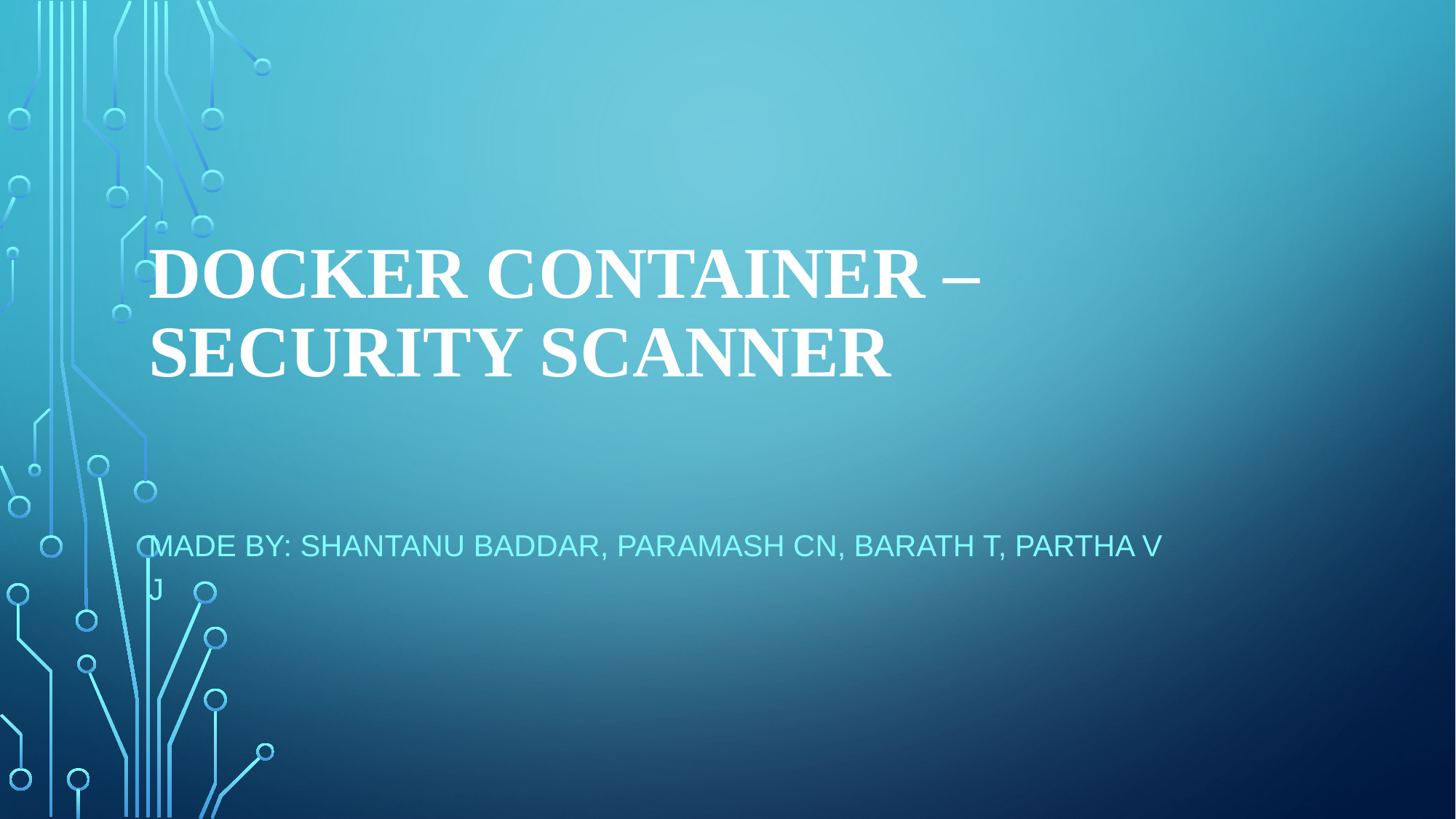

# Docker Container – Security Scanner
Made by: Shantanu baddar, paramash cn, barath t, partha v j